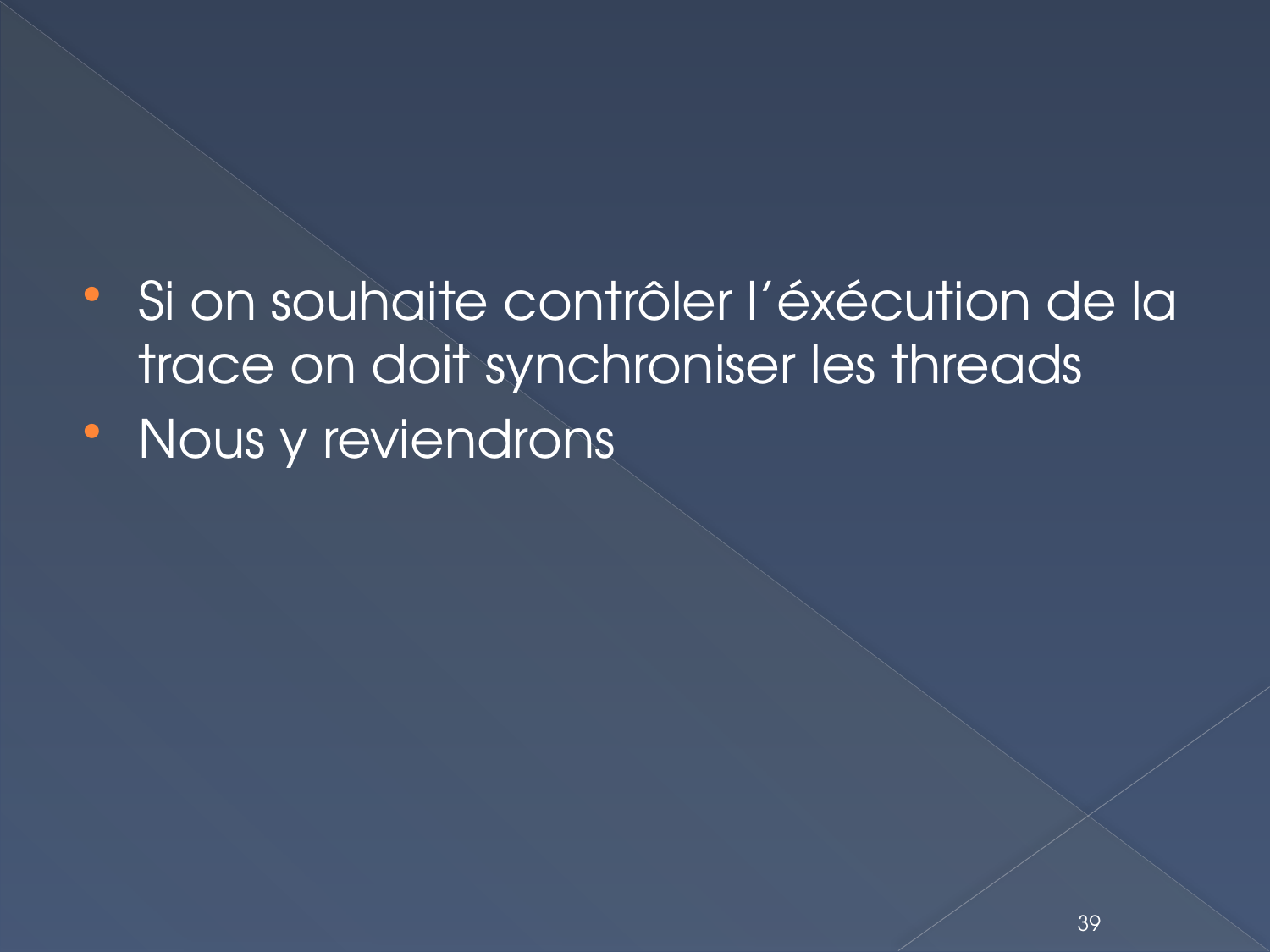

#
Si on souhaite contrôler l’éxécution de la trace on doit synchroniser les threads
Nous y reviendrons

39